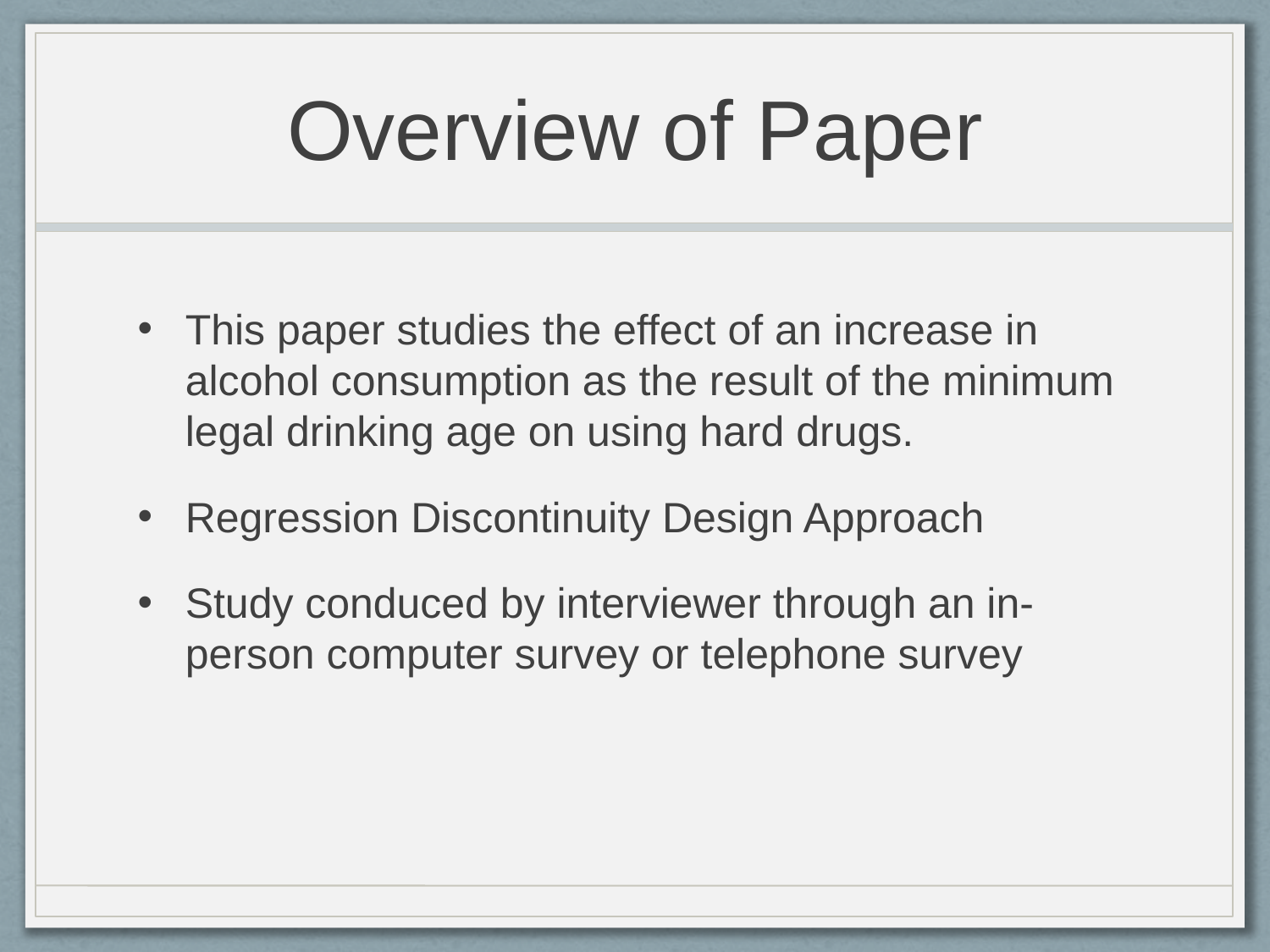

# Overview of Paper
This paper studies the effect of an increase in alcohol consumption as the result of the minimum legal drinking age on using hard drugs.
Regression Discontinuity Design Approach
Study conduced by interviewer through an in-person computer survey or telephone survey